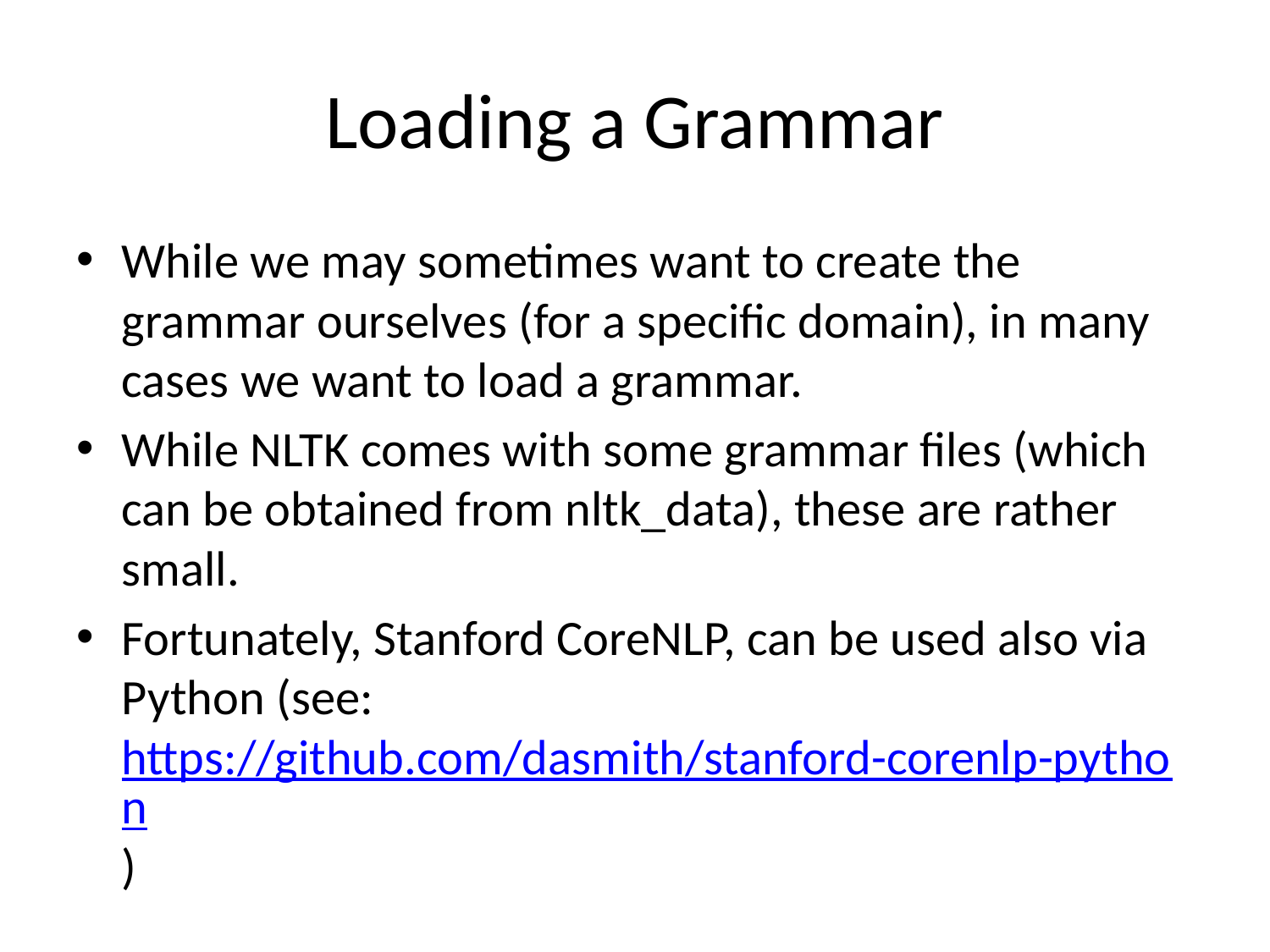

# Loading a Grammar
While we may sometimes want to create the grammar ourselves (for a specific domain), in many cases we want to load a grammar.
While NLTK comes with some grammar files (which can be obtained from nltk_data), these are rather small.
Fortunately, Stanford CoreNLP, can be used also via Python (see: https://github.com/dasmith/stanford-corenlp-python)